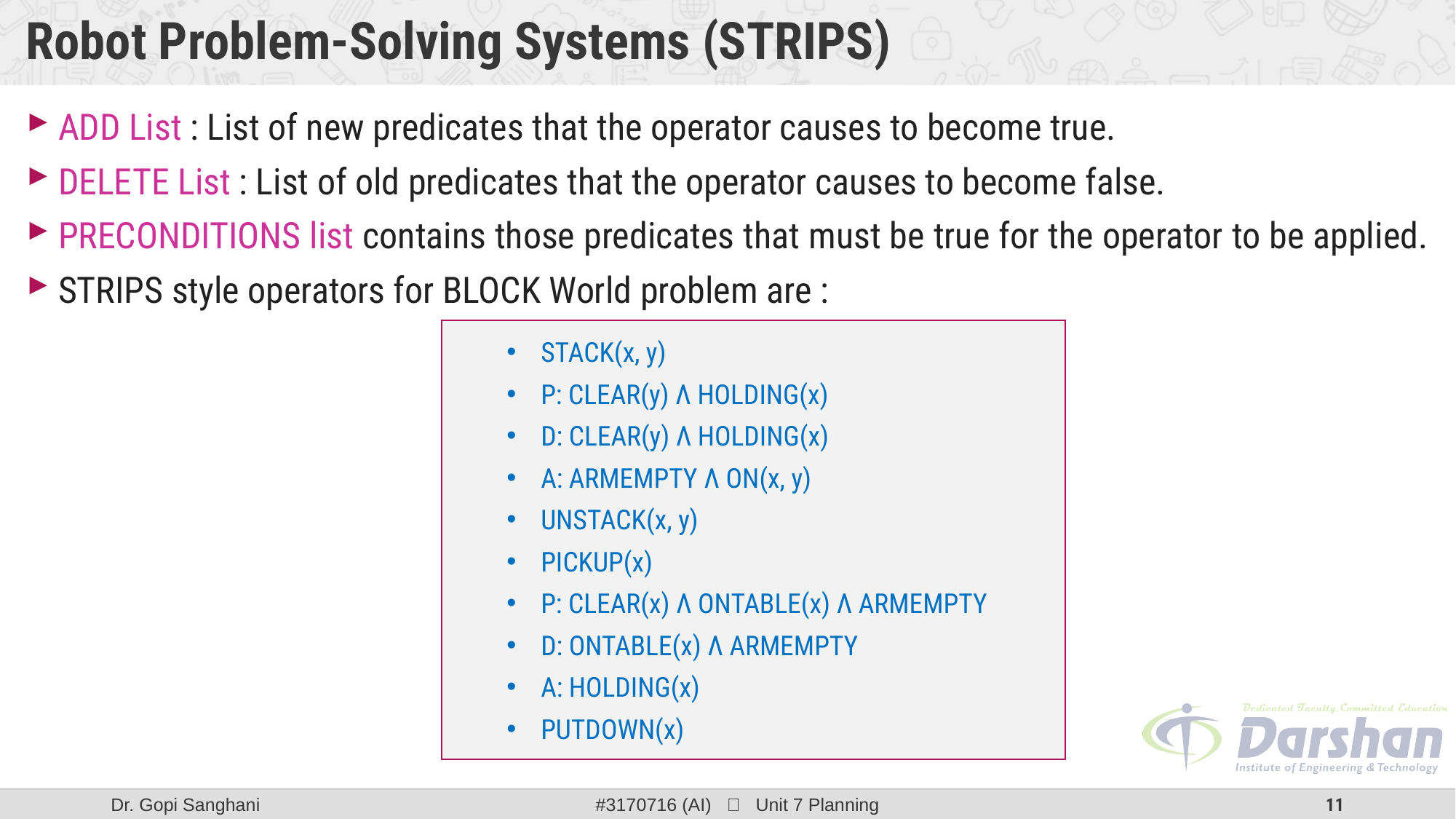

# Robot Problem-Solving Systems (STRIPS)
ADD List : List of new predicates that the operator causes to become true.
DELETE List : List of old predicates that the operator causes to become false.
PRECONDITIONS list contains those predicates that must be true for the operator to be applied.
STRIPS style operators for BLOCK World problem are :
STACK(x, y)
P: CLEAR(y) Λ HOLDING(x)
D: CLEAR(y) Λ HOLDING(x)
A: ARMEMPTY Λ ON(x, y)
UNSTACK(x, y)
PICKUP(x)
P: CLEAR(x) Λ ONTABLE(x) Λ ARMEMPTY
D: ONTABLE(x) Λ ARMEMPTY
A: HOLDING(x)
PUTDOWN(x)